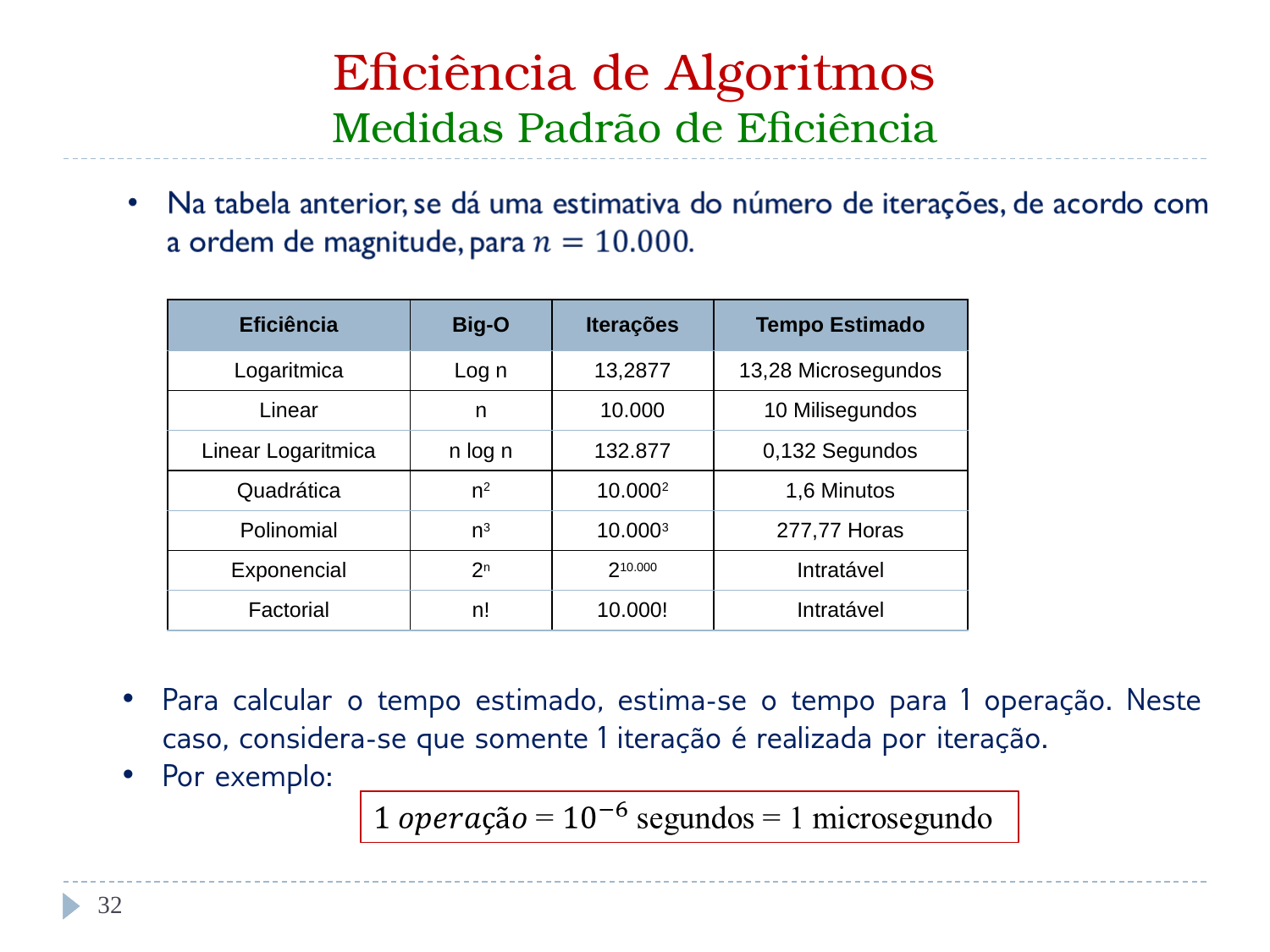

Eficiência de Algoritmos
Medidas Padrão de Eficiência

| Eficiência | Big-O | Iterações | Tempo Estimado |
| --- | --- | --- | --- |
| Logaritmica | Log n | 13,2877 | 13,28 Microsegundos |
| Linear | n | 10.000 | 10 Milisegundos |
| Linear Logaritmica | n log n | 132.877 | 0,132 Segundos |
| Quadrática | n2 | 10.0002 | 1,6 Minutos |
| Polinomial | n3 | 10.0003 | 277,77 Horas |
| Exponencial | 2n | 210.000 | Intratável |
| Factorial | n! | 10.000! | Intratável |
Para calcular o tempo estimado, estima-se o tempo para 1 operação. Neste caso, considera-se que somente 1 iteração é realizada por iteração.
Por exemplo:

32